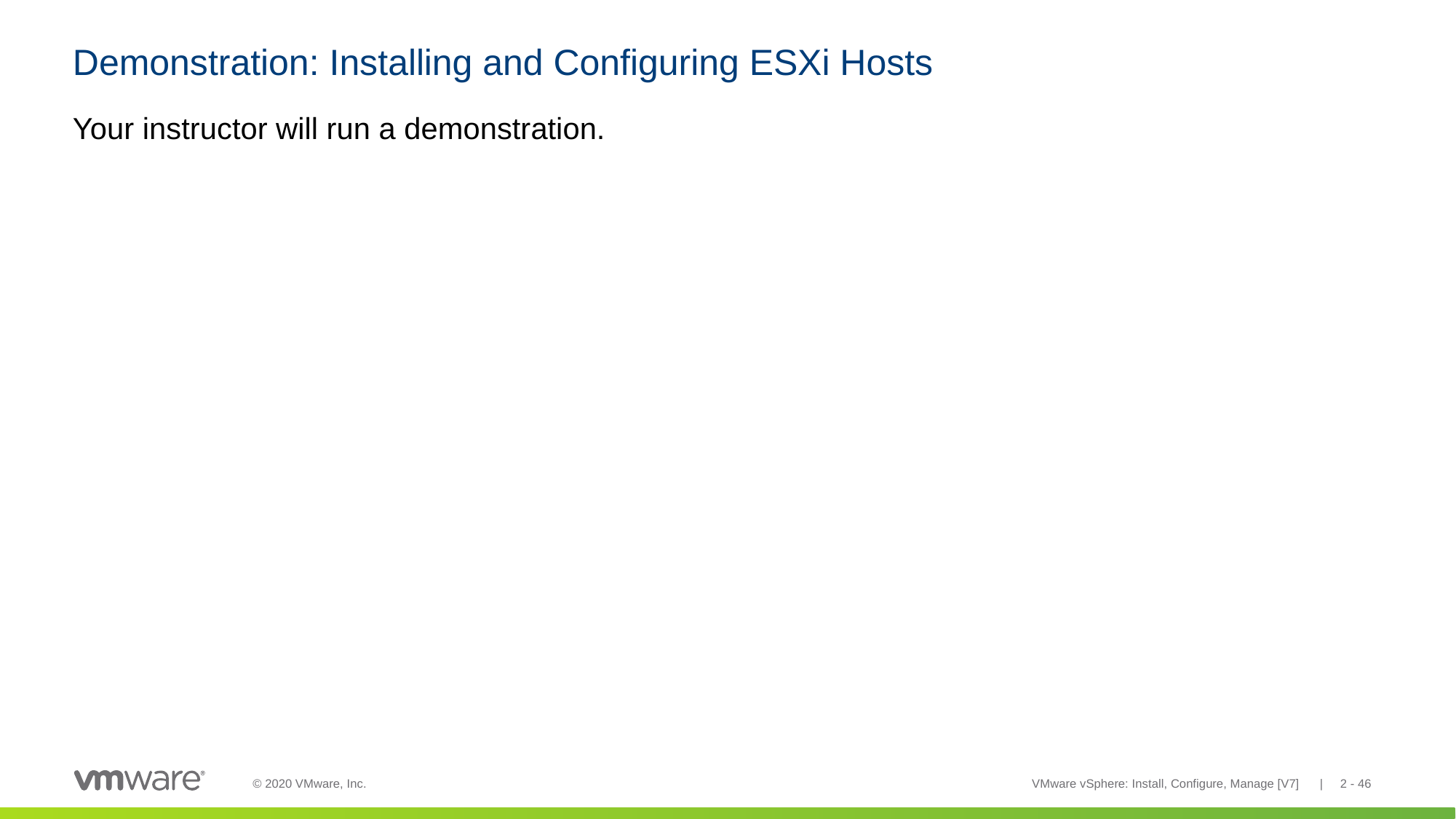

# Demonstration: Installing and Configuring ESXi Hosts
Your instructor will run a demonstration.
VMware vSphere: Install, Configure, Manage [V7]      |     2 - 46